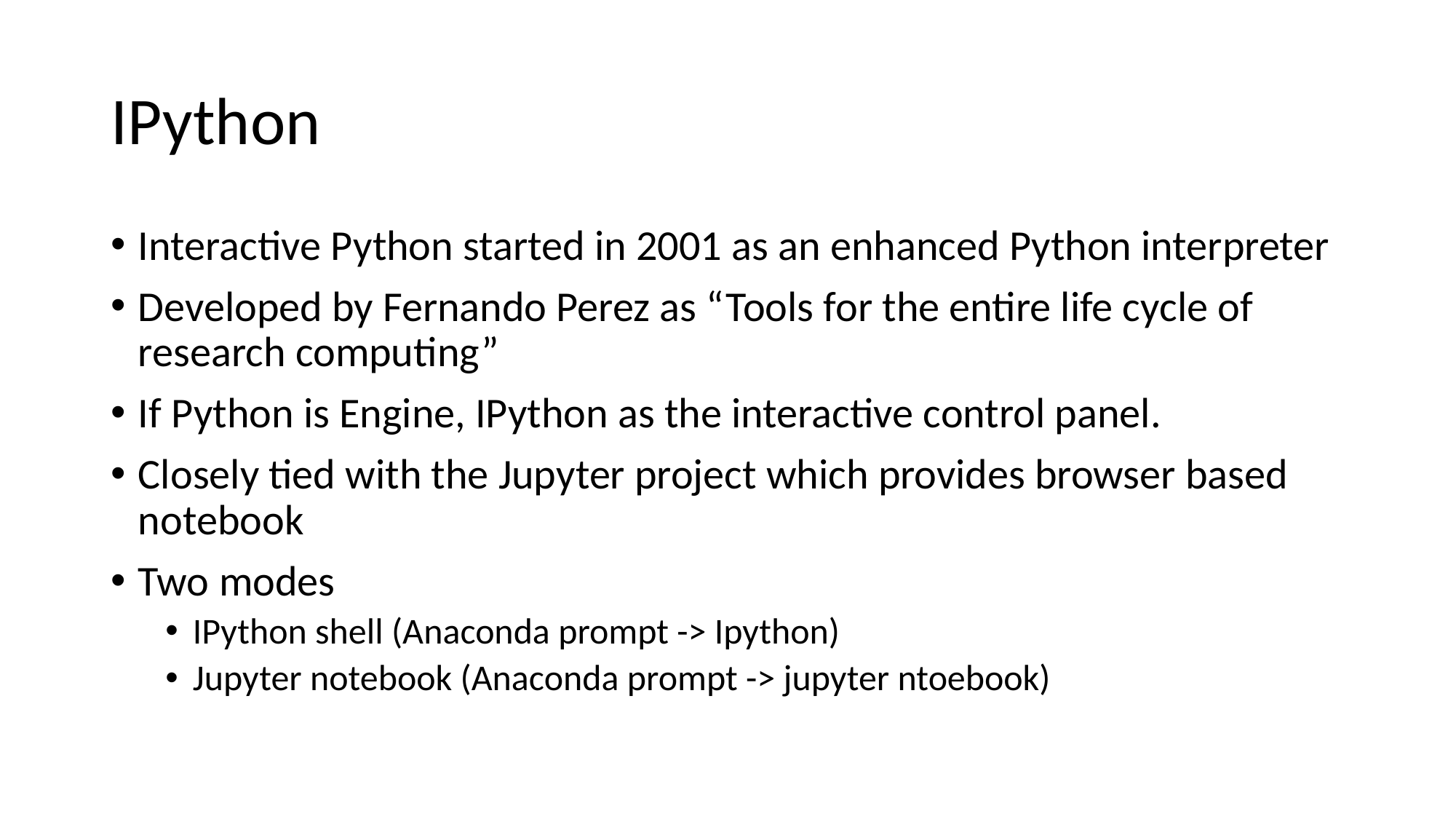

# IPython
Interactive Python started in 2001 as an enhanced Python interpreter
Developed by Fernando Perez as “Tools for the entire life cycle of research computing”
If Python is Engine, IPython as the interactive control panel.
Closely tied with the Jupyter project which provides browser based notebook
Two modes
IPython shell (Anaconda prompt -> Ipython)
Jupyter notebook (Anaconda prompt -> jupyter ntoebook)